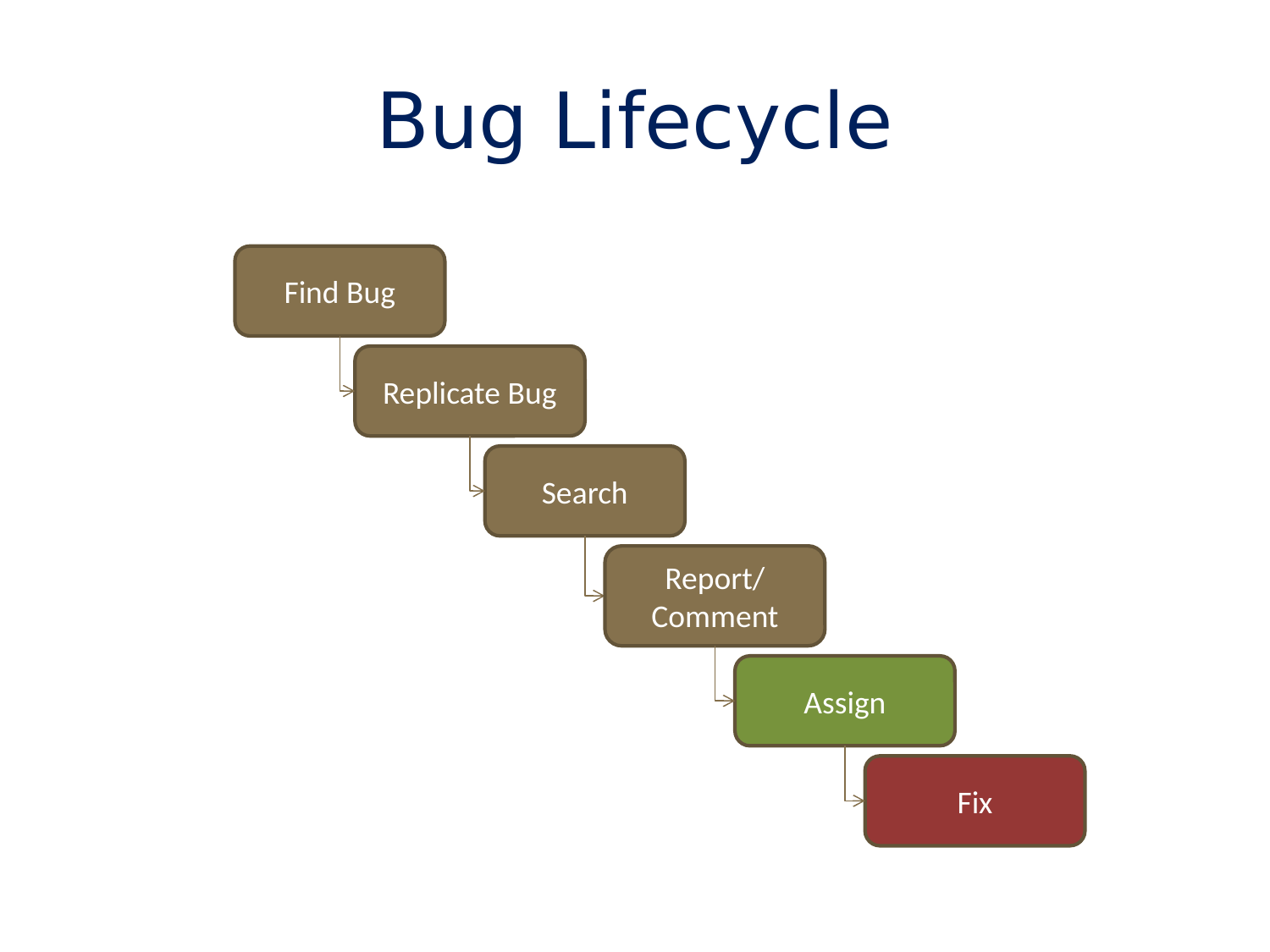

# Bug Lifecycle

Find Bug
Replicate Bug
Search
Report/
Comment
Assign
Fix